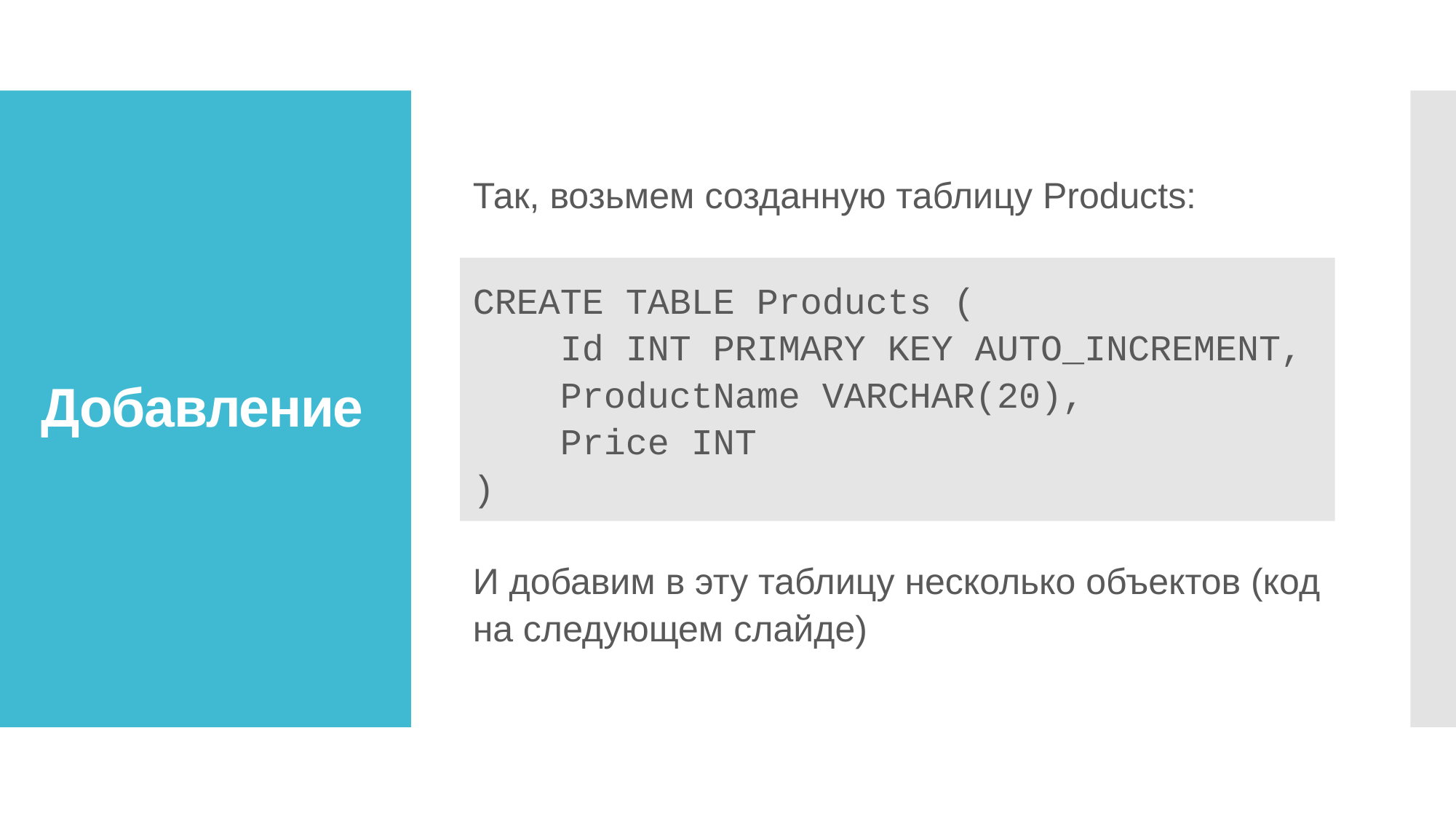

Так, возьмем созданную таблицу Products:

CREATE TABLE Products (
    Id INT PRIMARY KEY AUTO_INCREMENT,
    ProductName VARCHAR(20),
    Price INT
)

И добавим в эту таблицу несколько объектов (код на следующем слайде)
# Добавление